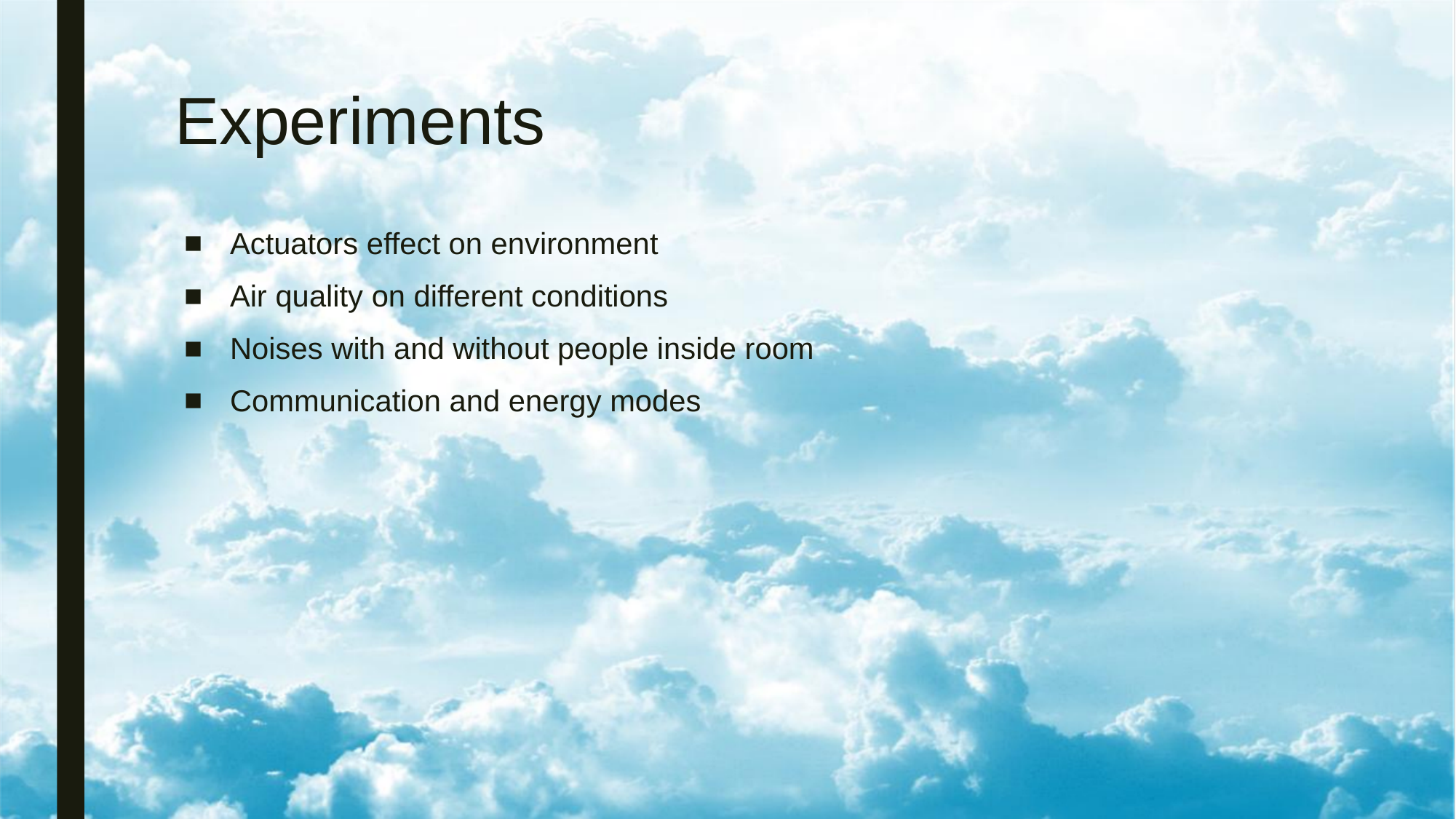

# Experiments
Actuators effect on environment
Air quality on different conditions
Noises with and without people inside room
Communication and energy modes